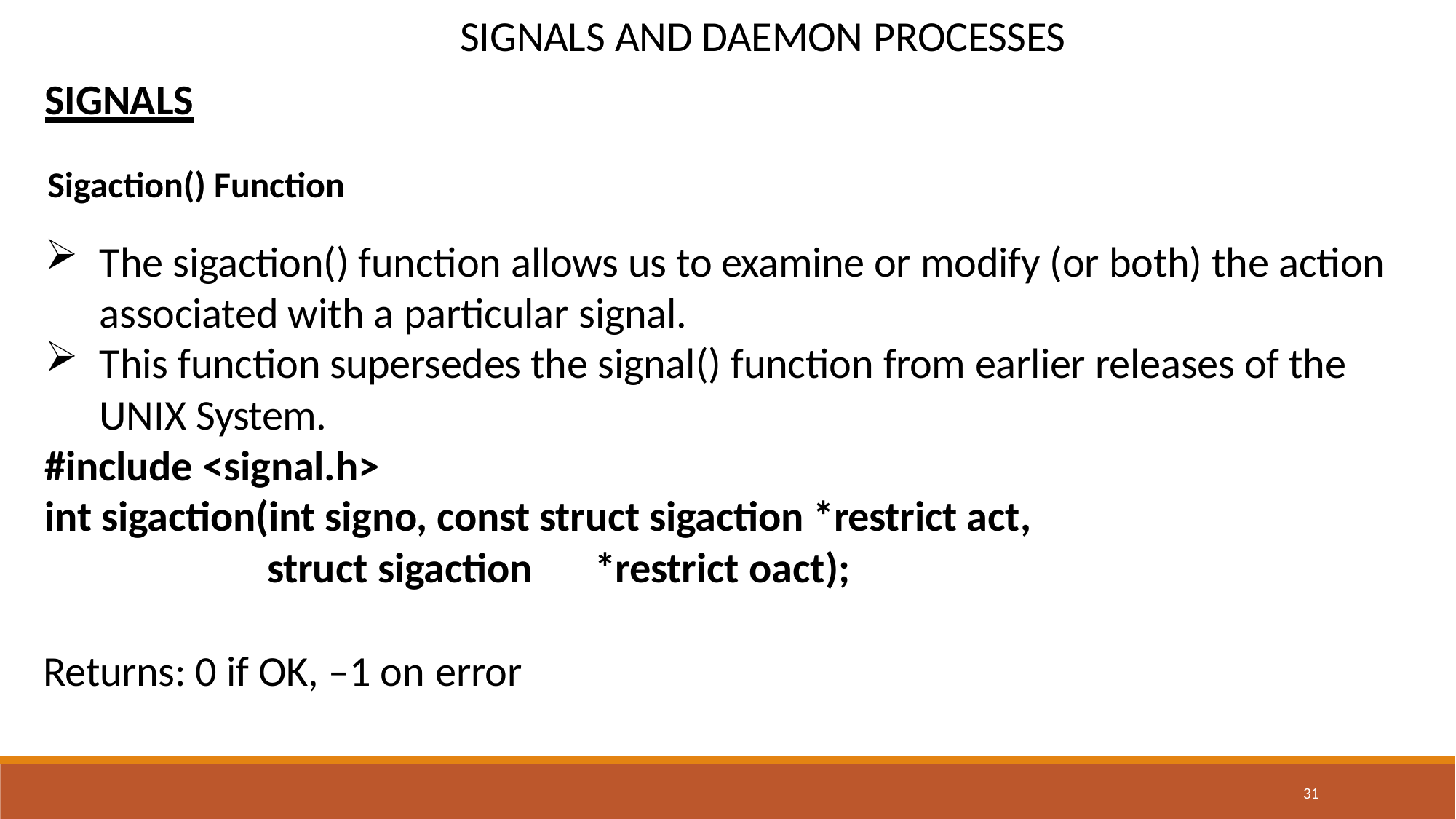

# SIGNALS AND DAEMON PROCESSES
SIGNALS
Sigaction() Function
The sigaction() function allows us to examine or modify (or both) the action  associated with a particular signal.
This function supersedes the signal() function from earlier releases of the  UNIX System.
#include <signal.h>
int sigaction(int signo, const struct sigaction *restrict act,  struct sigaction	*restrict oact);

Returns: 0 if OK, –1 on error

31